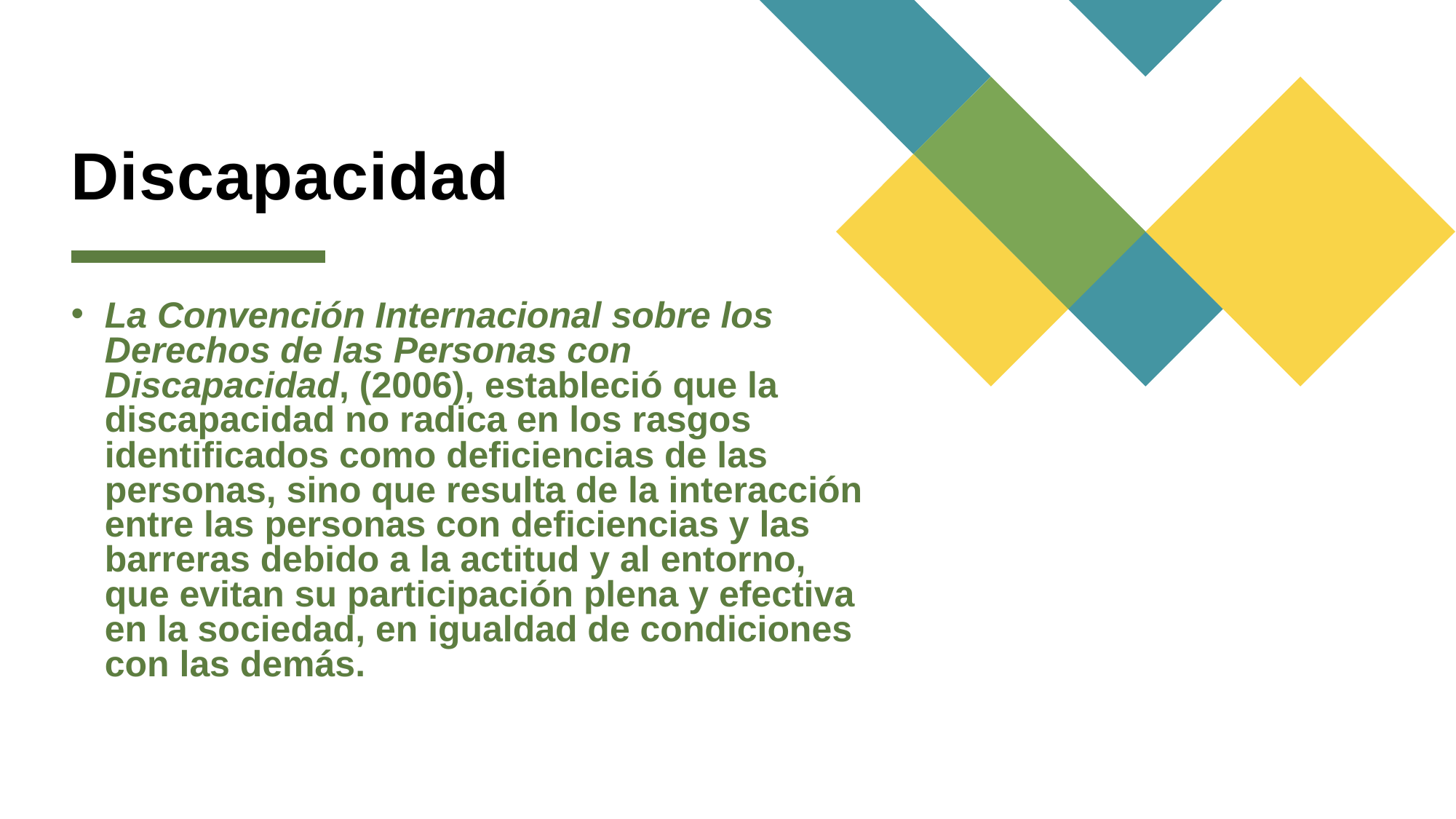

# Discapacidad
La Convención Internacional sobre los Derechos de las Personas con Discapacidad, (2006), estableció que la discapacidad no radica en los rasgos identificados como deficiencias de las personas, sino que resulta de la interacción entre las personas con deficiencias y las barreras debido a la actitud y al entorno, que evitan su participación plena y efectiva en la sociedad, en igualdad de condiciones con las demás.